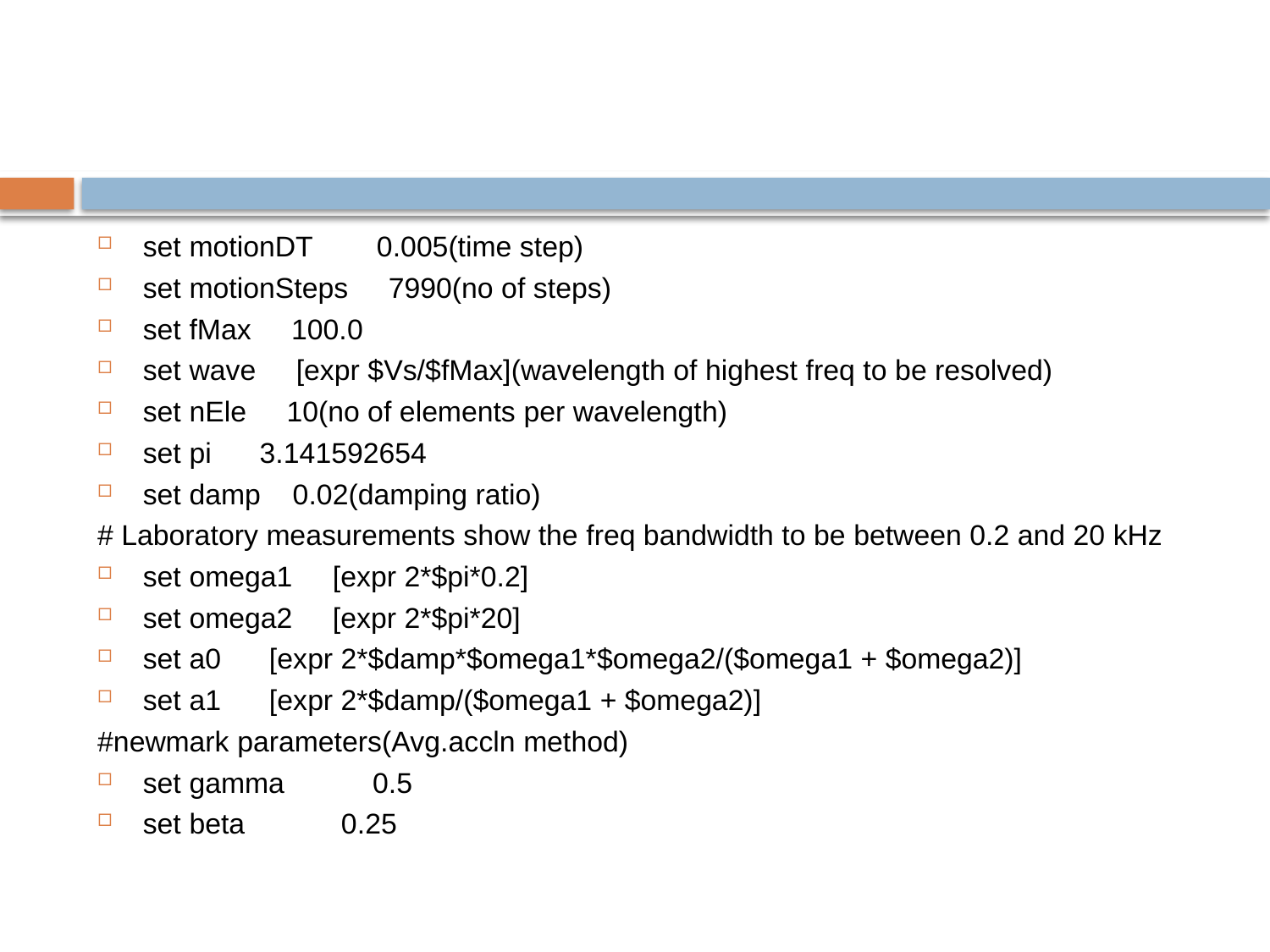

#
set motionDT        0.005(time step)
set motionSteps     7990(no of steps)
set fMax     100.0
set wave     [expr $Vs/$fMax](wavelength of highest freq to be resolved)
set nEle     10(no of elements per wavelength)
set pi      3.141592654
set damp    0.02(damping ratio)
# Laboratory measurements show the freq bandwidth to be between 0.2 and 20 kHz
set omega1     [expr 2*$pi*0.2]
set omega2     [expr 2*$pi*20]
set a0      [expr 2*$damp*$omega1*$omega2/($omega1 + $omega2)]
set a1      [expr 2*$damp/($omega1 + $omega2)]
#newmark parameters(Avg.accln method)
set gamma           0.5
set beta            0.25